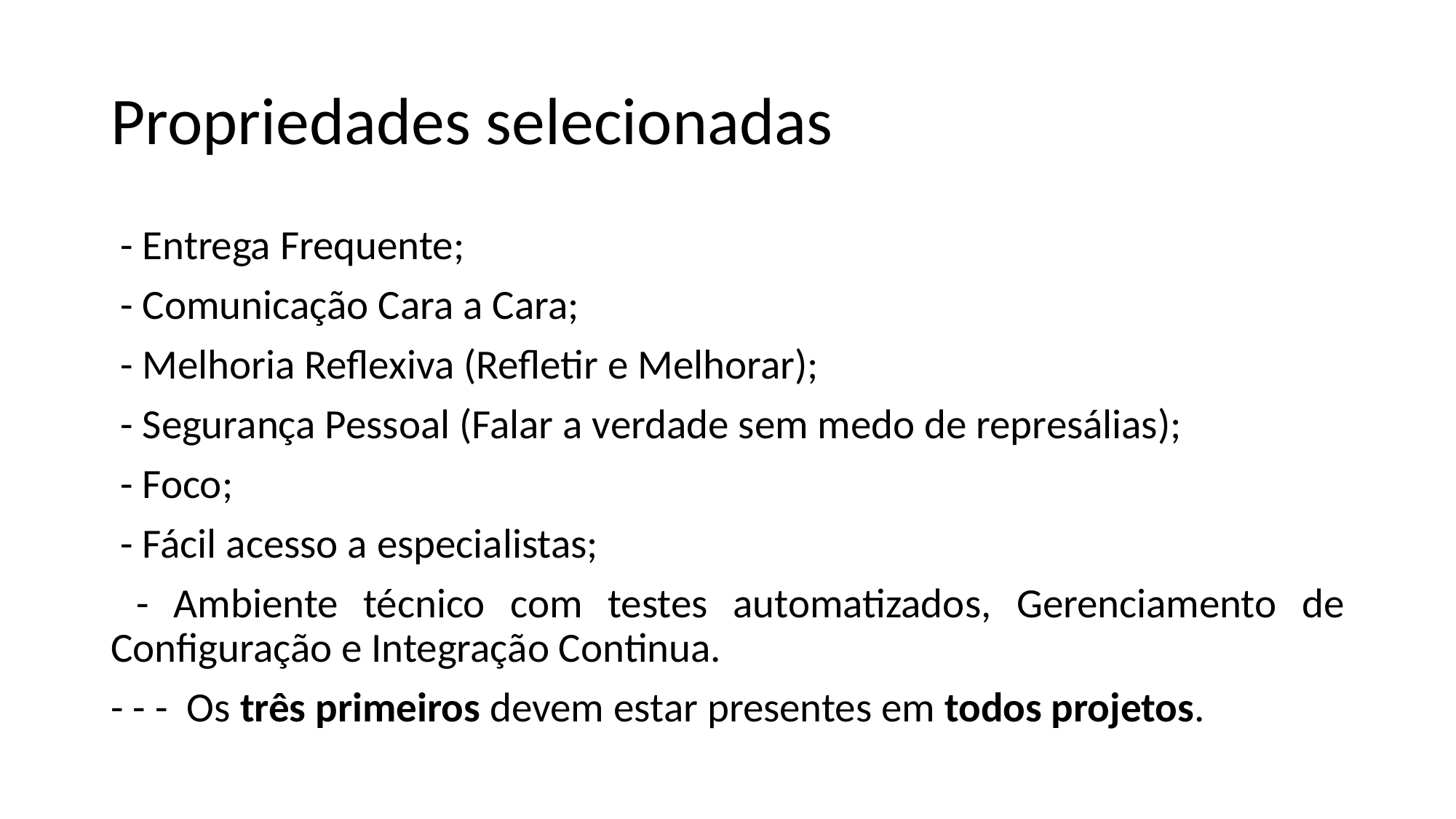

# Propriedades selecionadas
 - Entrega Frequente;
 - Comunicação Cara a Cara;
 - Melhoria Reflexiva (Refletir e Melhorar);
 - Segurança Pessoal (Falar a verdade sem medo de represálias);
 - Foco;
 - Fácil acesso a especialistas;
 - Ambiente técnico com testes automatizados, Gerenciamento de Configuração e Integração Continua.
- - -  Os três primeiros devem estar presentes em todos projetos.